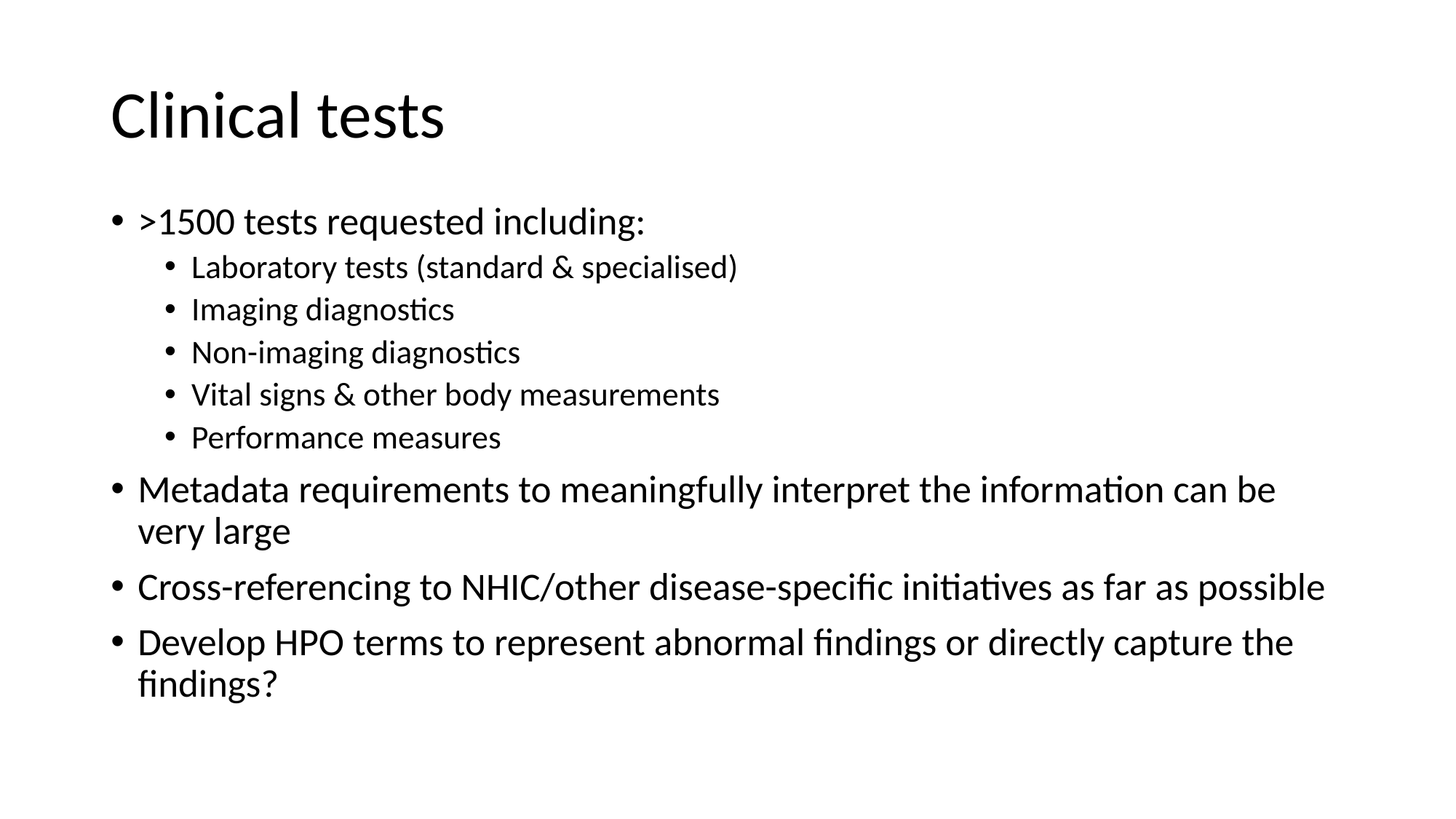

# Clinical tests
>1500 tests requested including:
Laboratory tests (standard & specialised)
Imaging diagnostics
Non-imaging diagnostics
Vital signs & other body measurements
Performance measures
Metadata requirements to meaningfully interpret the information can be very large
Cross-referencing to NHIC/other disease-specific initiatives as far as possible
Develop HPO terms to represent abnormal findings or directly capture the findings?